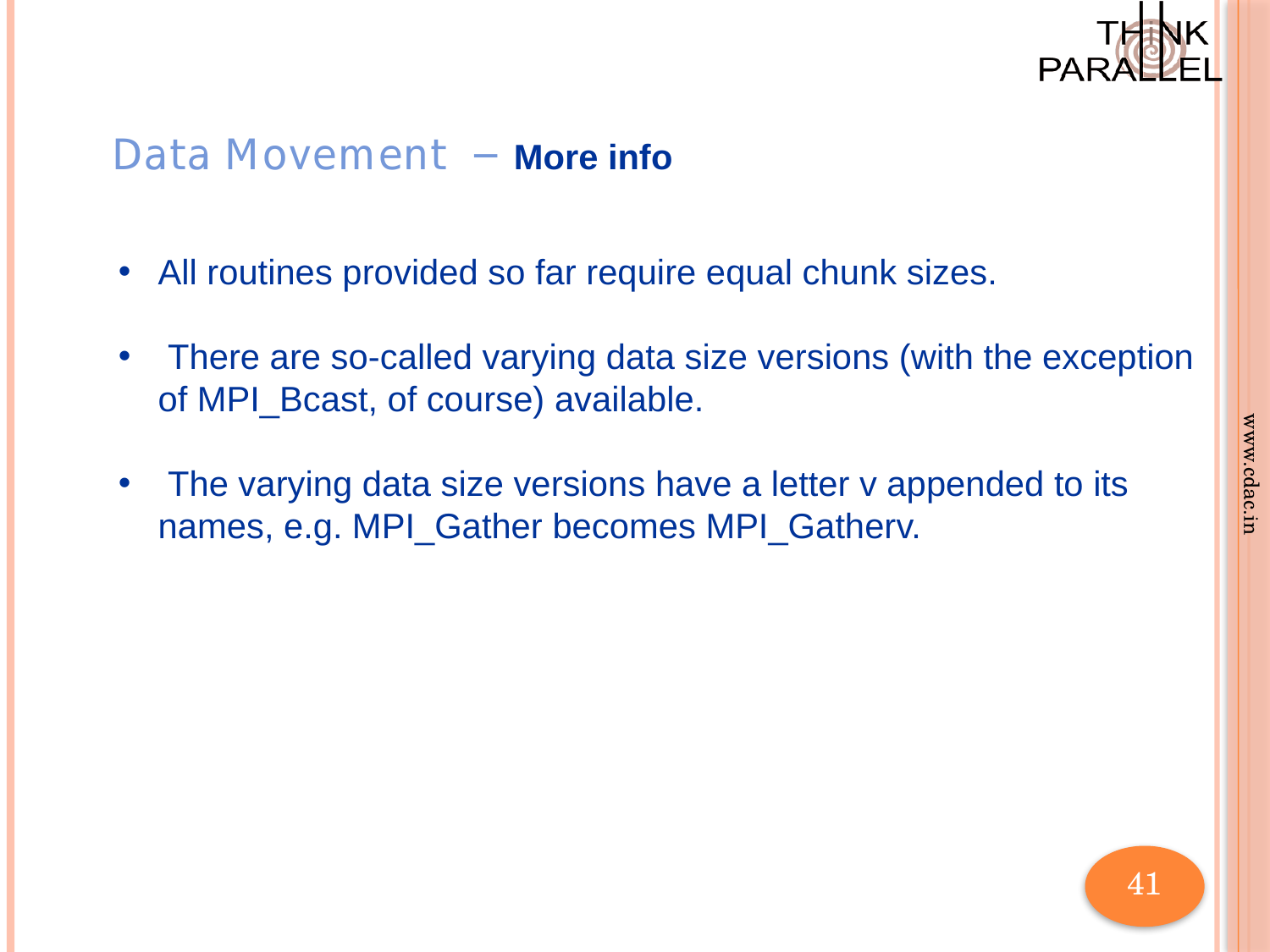

Data Movement  – More info
All routines provided so far require equal chunk sizes.

 There are so-called varying data size versions (with the exception of MPI_Bcast, of course) available.

 The varying data size versions have a letter v appended to its names, e.g. MPI_Gather becomes MPI_Gatherv.